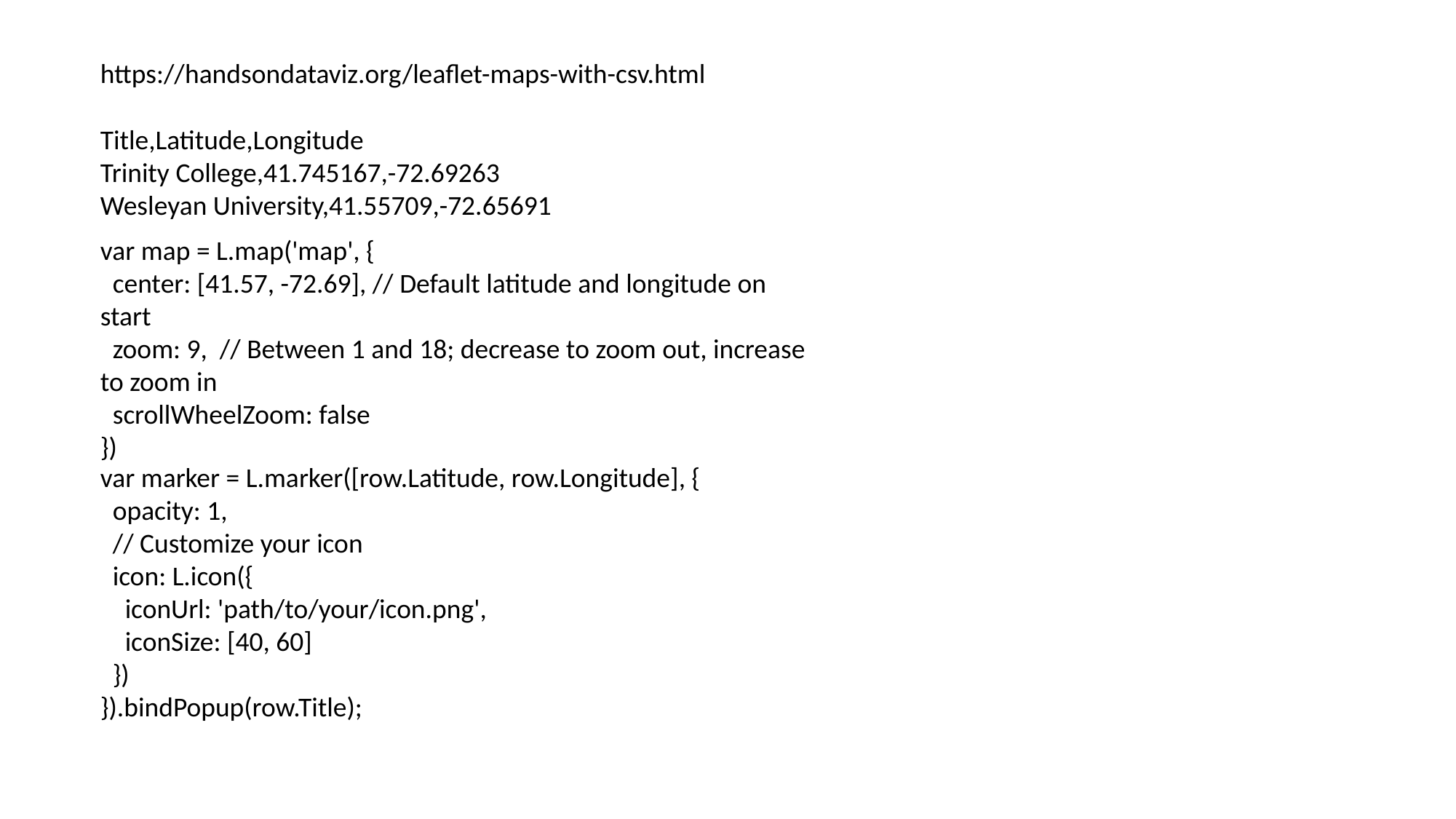

https://handsondataviz.org/leaflet-maps-with-csv.html
Title,Latitude,Longitude
Trinity College,41.745167,-72.69263
Wesleyan University,41.55709,-72.65691
var map = L.map('map', {
  center: [41.57, -72.69], // Default latitude and longitude on start
  zoom: 9,  // Between 1 and 18; decrease to zoom out, increase to zoom in
  scrollWheelZoom: false
})
var marker = L.marker([row.Latitude, row.Longitude], {
  opacity: 1,
  // Customize your icon
  icon: L.icon({
    iconUrl: 'path/to/your/icon.png',
    iconSize: [40, 60]
  })
}).bindPopup(row.Title);